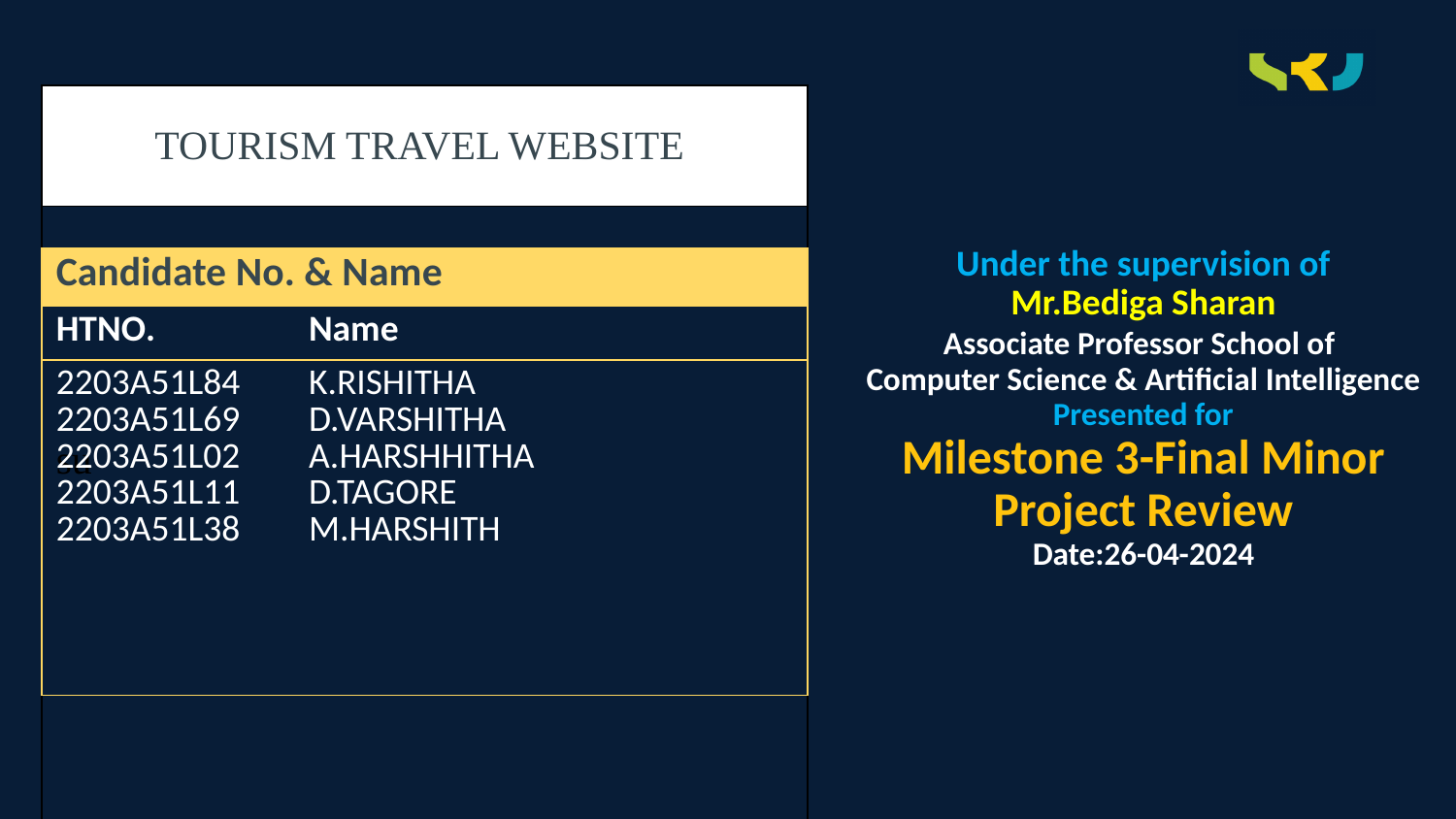

| TOURISM TRAVEL WEBSITE |
| --- |
| su |
Under the supervision of
Mr.Bediga Sharan
Associate Professor School of
Computer Science & Artificial Intelligence
Presented for
Milestone 3-Final Minor Project Review
Date:26-04-2024

| Candidate No. & Name |  |
| --- | --- |
| HTNO. | Name |
| 2203A51L84 2203A51L69 2203A51L02 2203A51L11 2203A51L38 | K.RISHITHA D.VARSHITHA A.HARSHHITHA D.TAGORE M.HARSHITH |